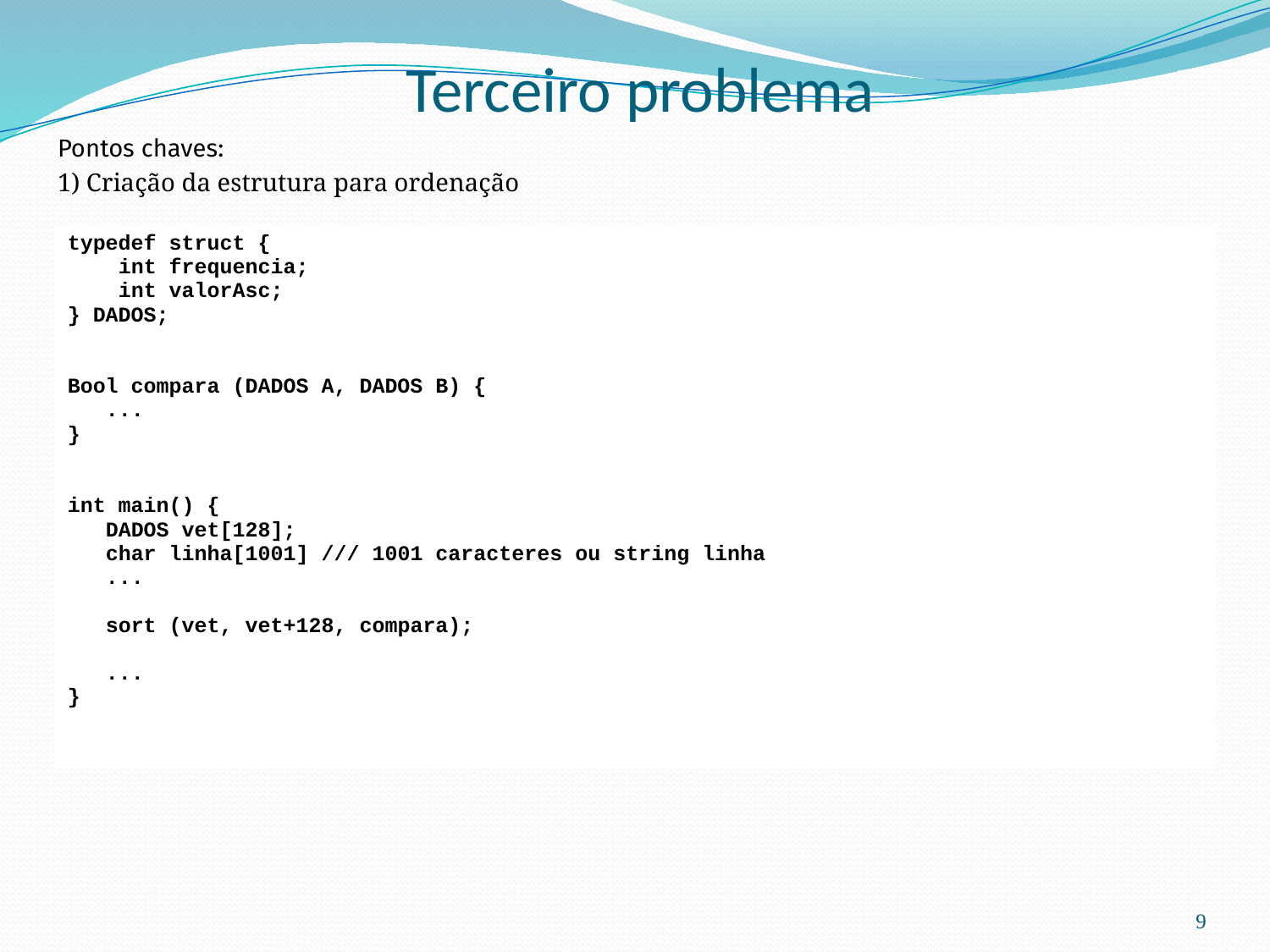

# Terceiro problema
Pontos chaves:
1) Criação da estrutura para ordenação

| typedef struct { int frequencia; int valorAsc; } DADOS; Bool compara (DADOS A, DADOS B) { ... } int main() { DADOS vet[128]; char linha[1001] /// 1001 caracteres ou string linha ... sort (vet, vet+128, compara); ... } |
| --- |
9